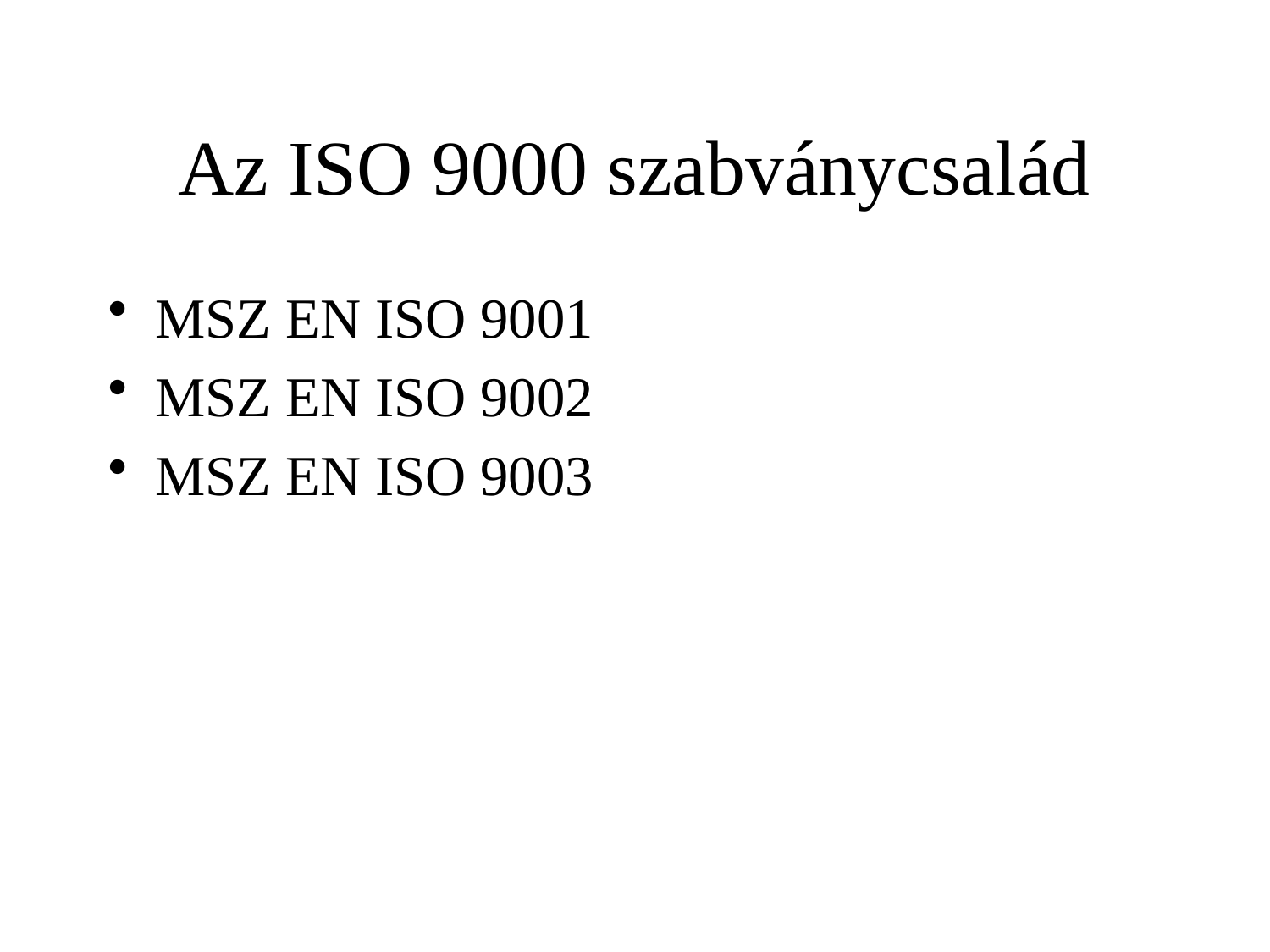

# Az ISO 9000 szabványcsalád
MSZ EN ISO 9001
MSZ EN ISO 9002
MSZ EN ISO 9003